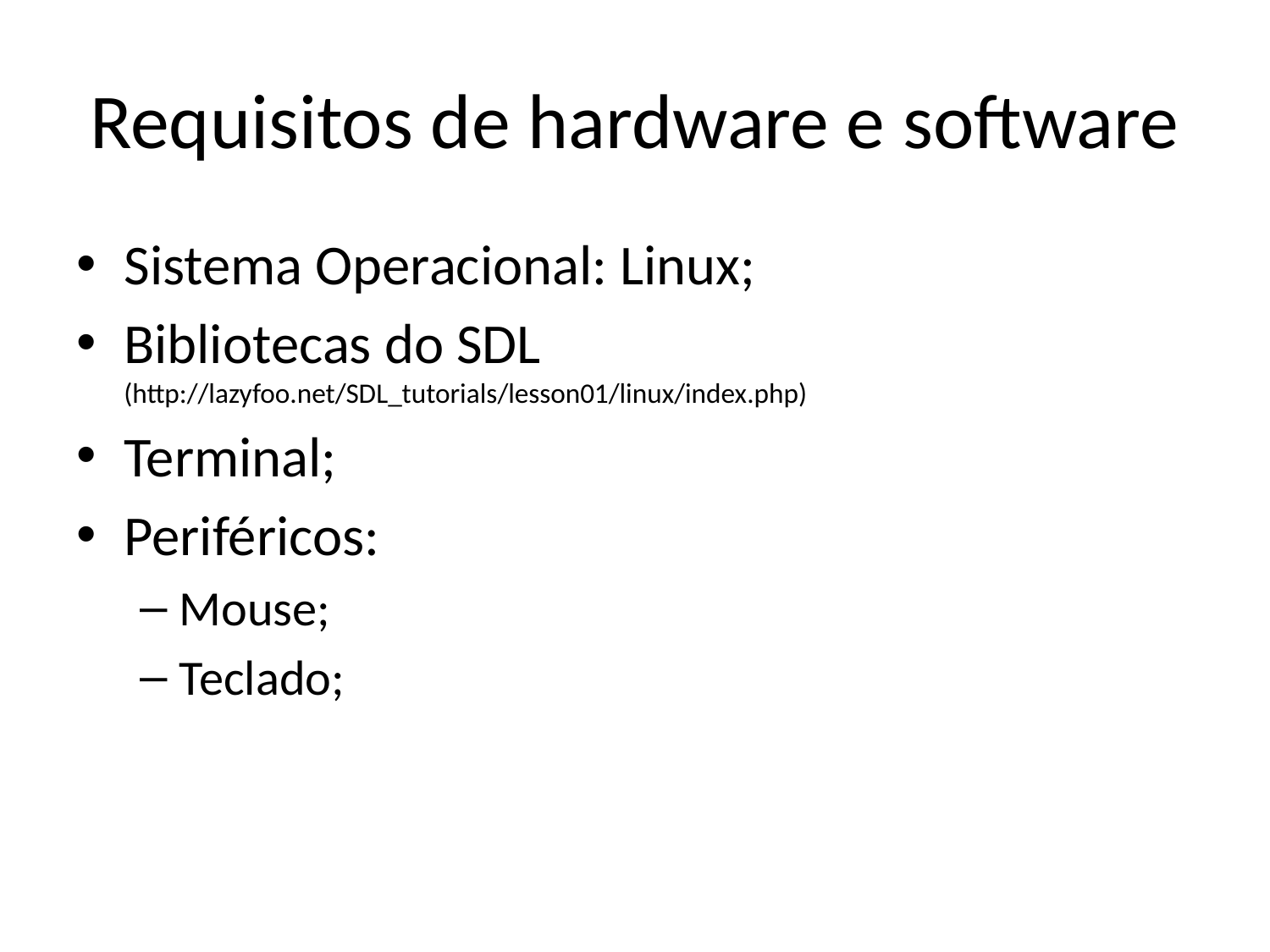

# Requisitos de hardware e software
Sistema Operacional: Linux;
Bibliotecas do SDL (http://lazyfoo.net/SDL_tutorials/lesson01/linux/index.php)
Terminal;
Periféricos:
Mouse;
Teclado;